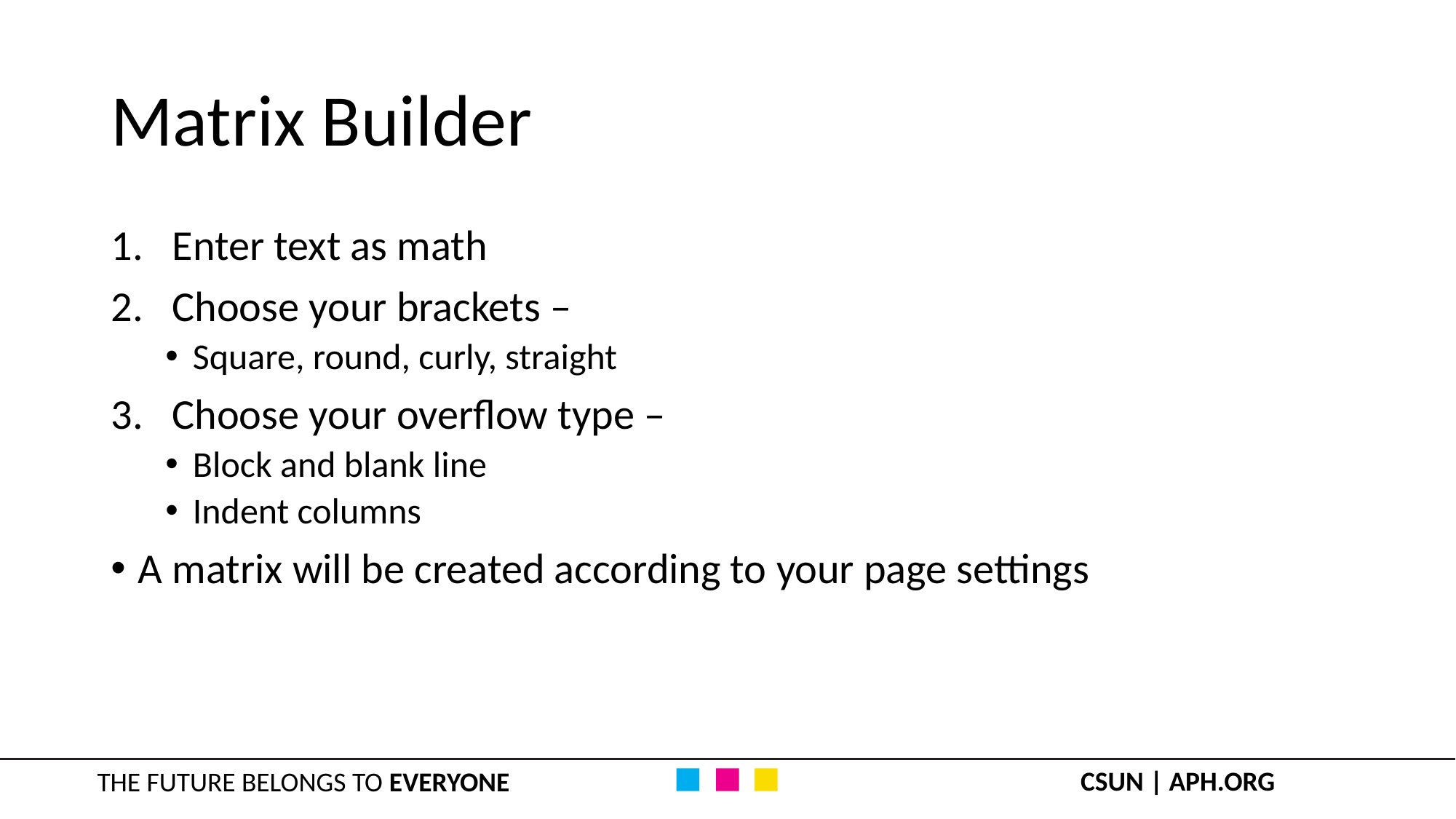

# Matrix Builder
Enter text as math
Choose your brackets –
Square, round, curly, straight
Choose your overflow type –
Block and blank line
Indent columns
A matrix will be created according to your page settings